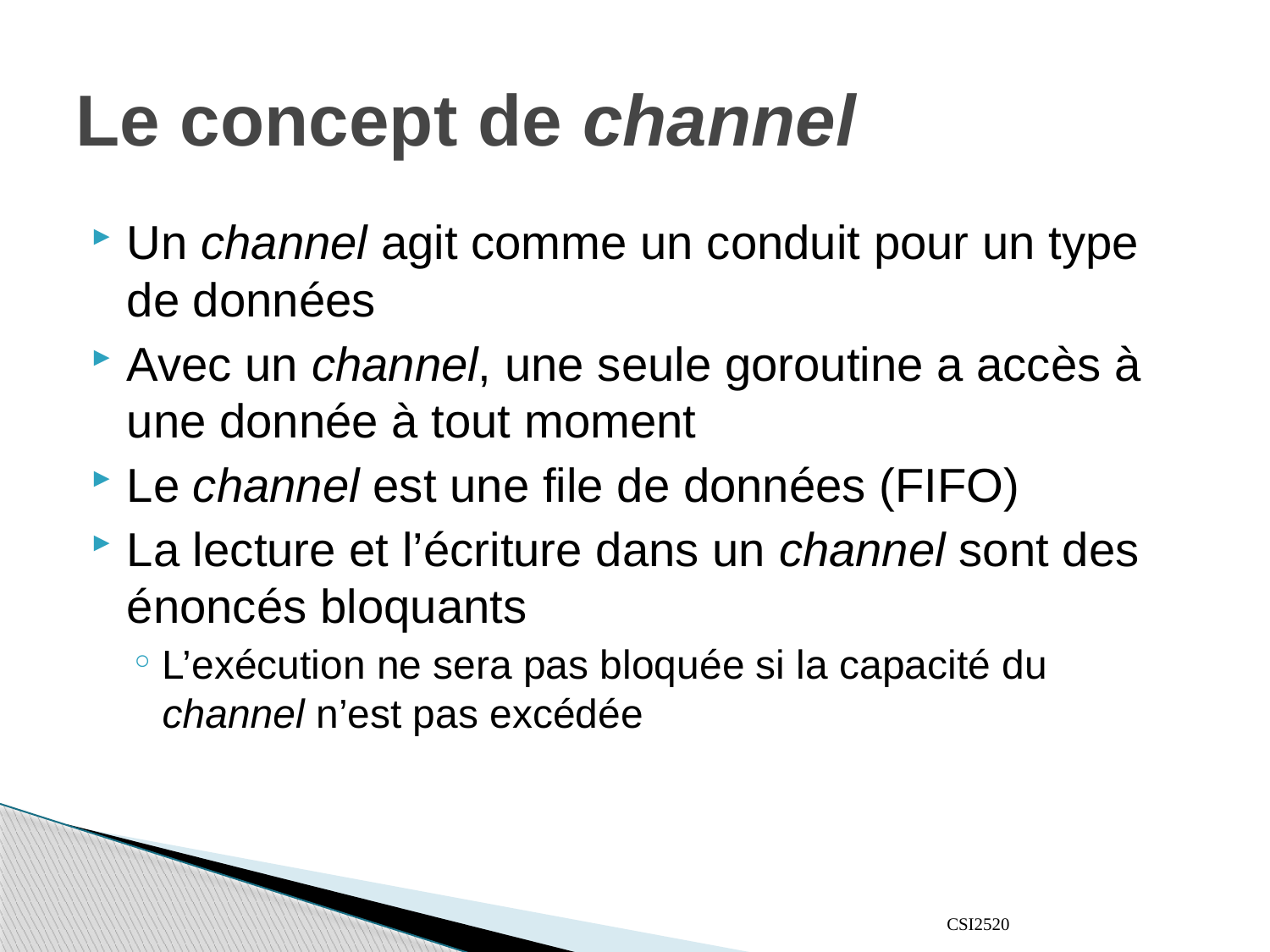

# Le concept de channel
Un channel agit comme un conduit pour un type de données
Avec un channel, une seule goroutine a accès à une donnée à tout moment
Le channel est une file de données (FIFO)
La lecture et l’écriture dans un channel sont des énoncés bloquants
L’exécution ne sera pas bloquée si la capacité du channel n’est pas excédée

CSI2520